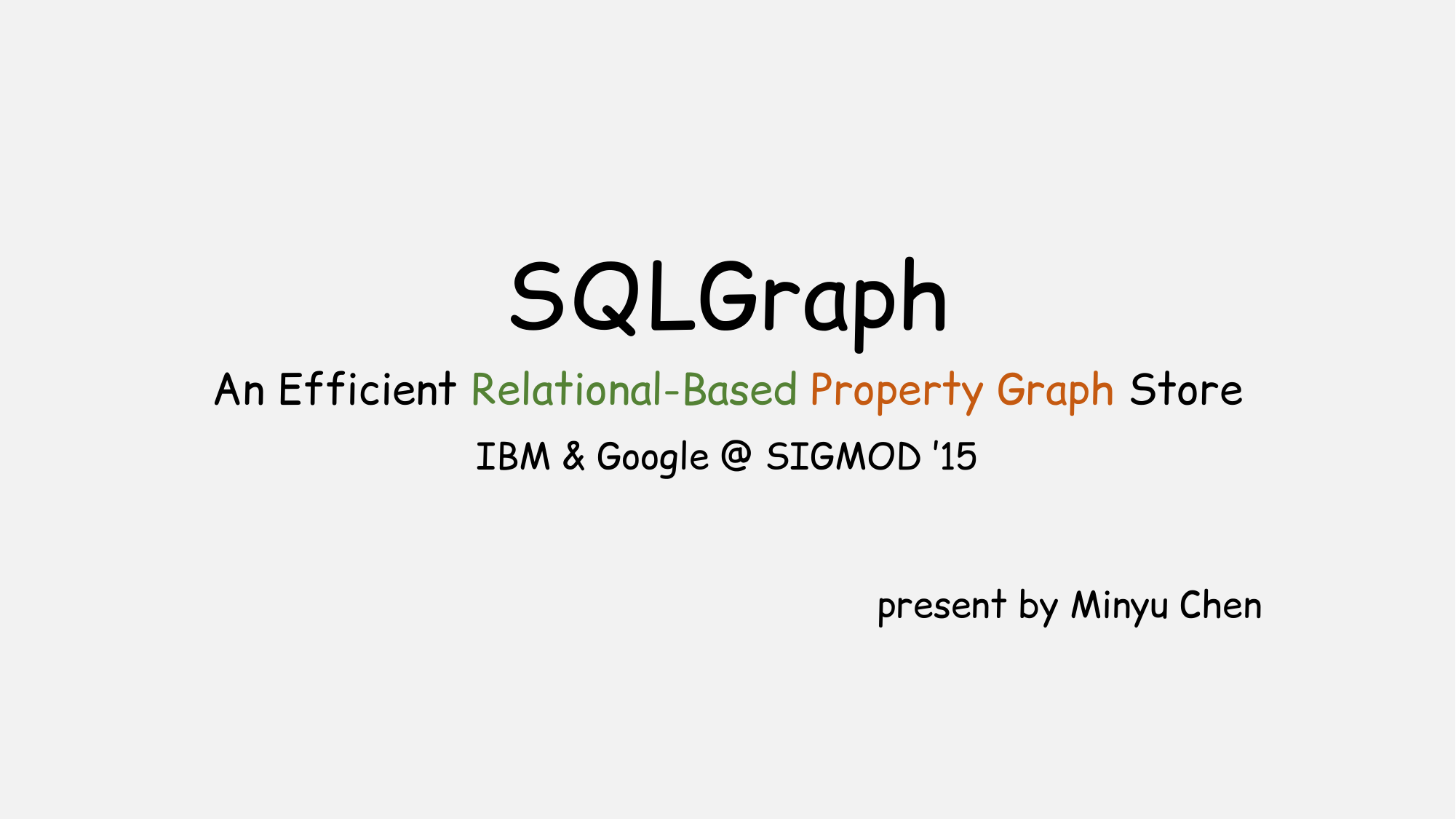

# SQLGraph An Efficient Relational-Based Property Graph Store
IBM & Google @ SIGMOD ’15

present by Minyu Chen